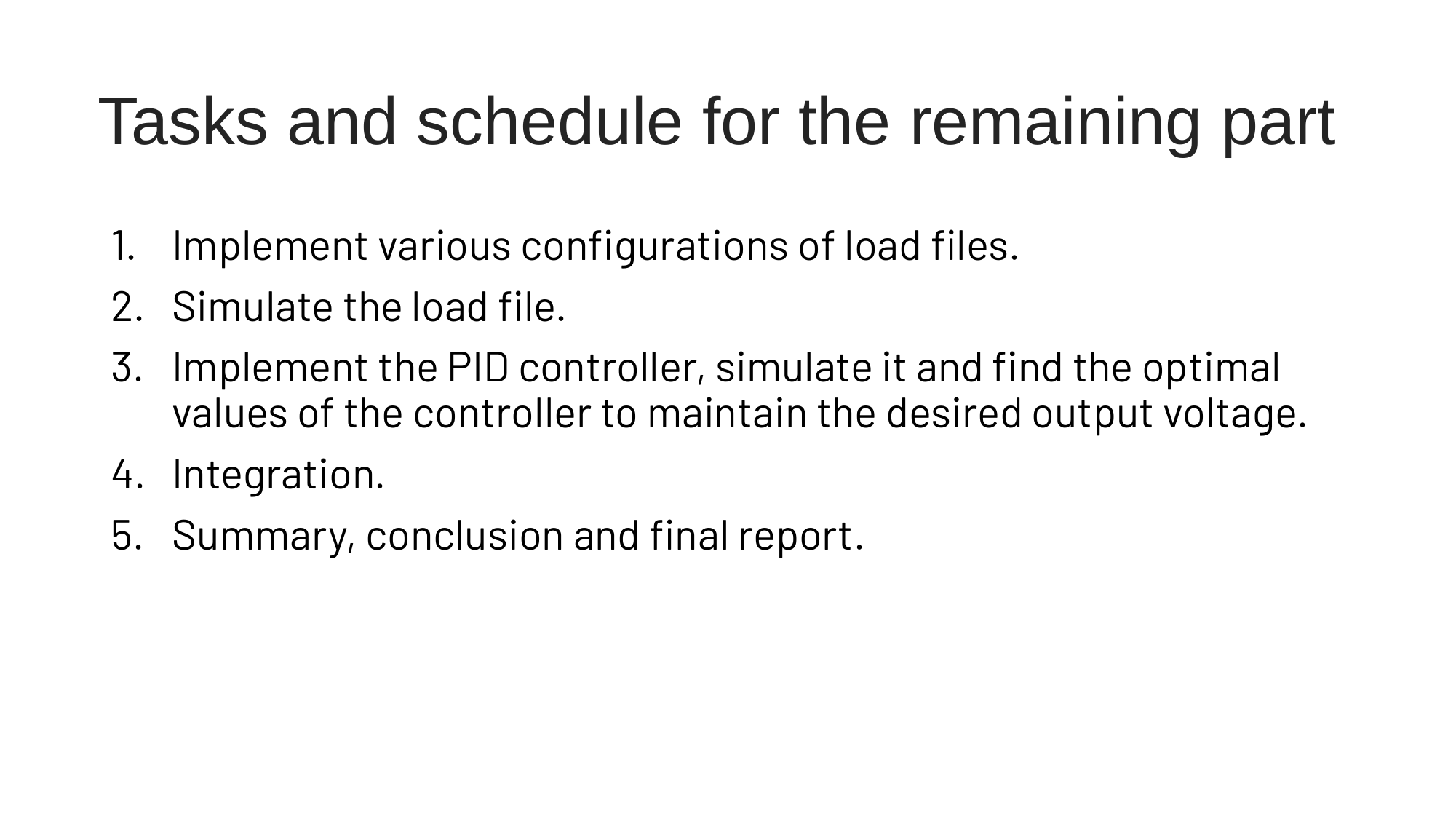

# Tasks and schedule for the remaining part
Implement various configurations of load files.
Simulate the load file.
Implement the PID controller, simulate it and find the optimal values of the controller to maintain the desired output voltage.
Integration.
Summary, conclusion and final report.